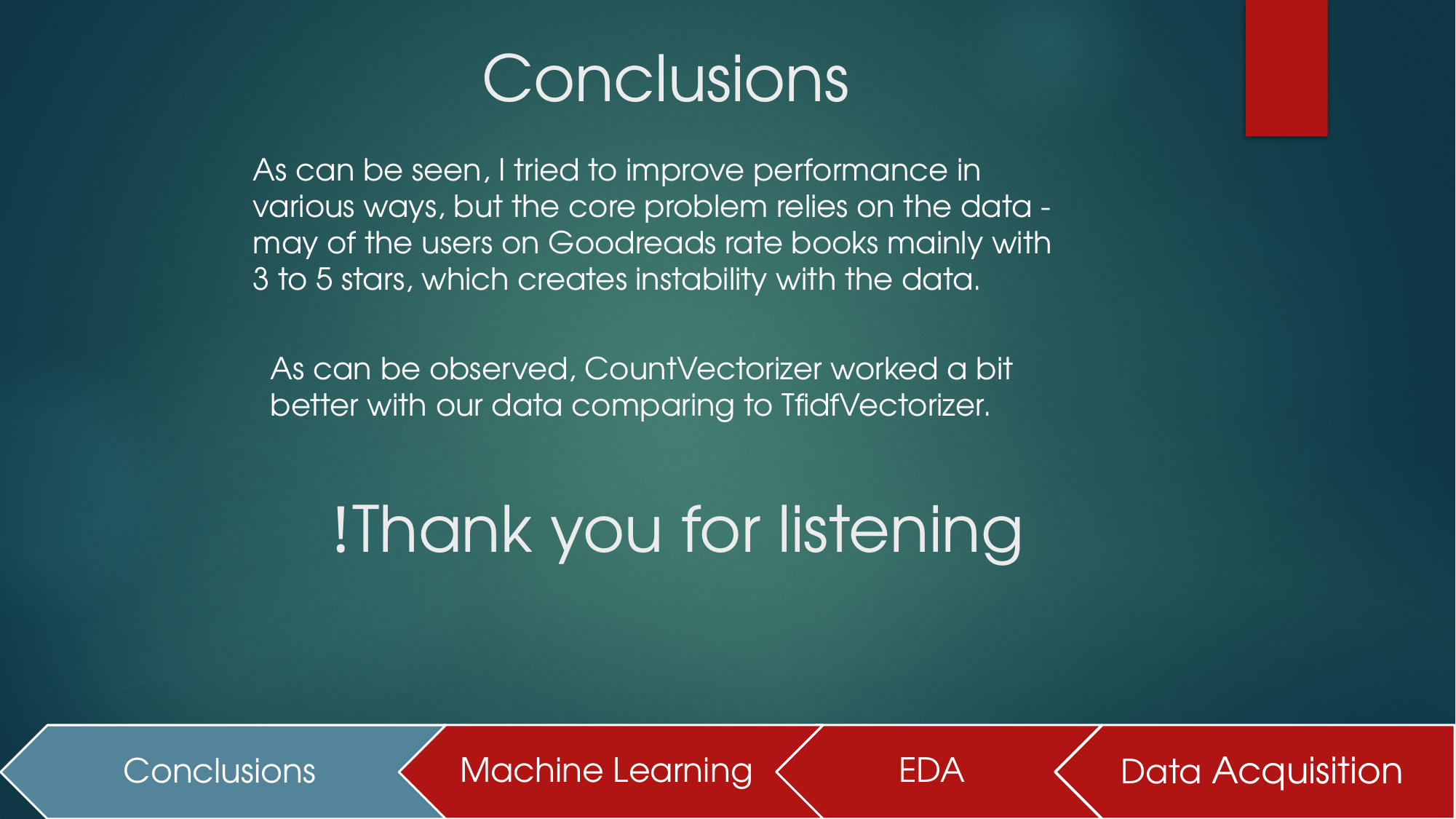

Conclusions
As can be seen, I tried to improve performance in various ways, but the core problem relies on the data - may of the users on Goodreads rate books mainly with 3 to 5 stars, which creates instability with the data.
As can be observed, CountVectorizer worked a bit better with our data comparing to TfidfVectorizer.
Thank you for listening!

Machine Learning

EDA

Data Acquisition

Conclusions